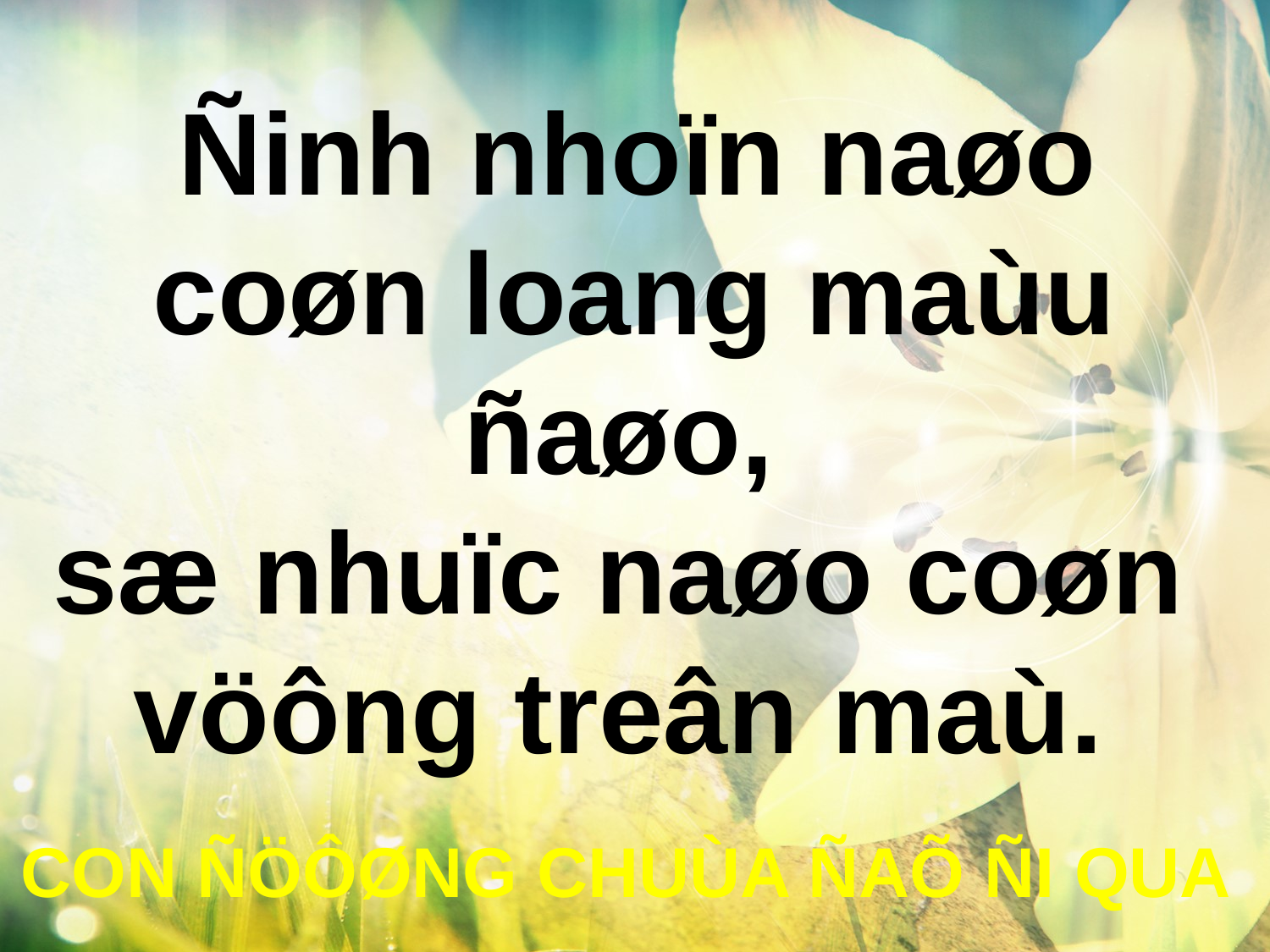

Ñinh nhoïn naøo
coøn loang maùu ñaøo,
sæ nhuïc naøo coøn
vöông treân maù.
CON ÑÖÔØNG CHUÙA ÑAÕ ÑI QUA